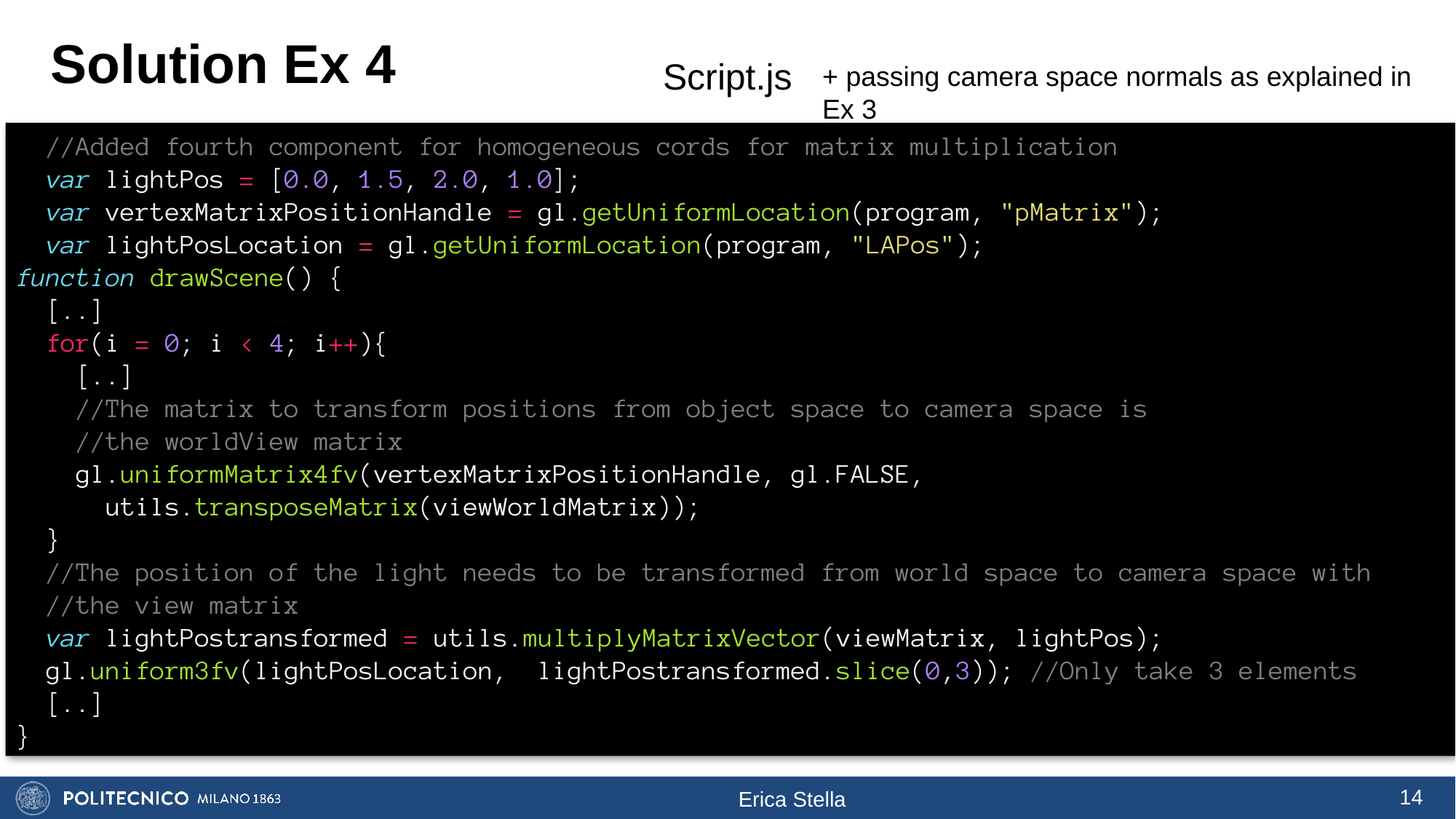

# Solution Ex 4
Script.js
+ passing camera space normals as explained in Ex 3
  //Added fourth component for homogeneous cords for matrix multiplication
  var lightPos = [0.0, 1.5, 2.0, 1.0];
  var vertexMatrixPositionHandle = gl.getUniformLocation(program, "pMatrix");
  var lightPosLocation = gl.getUniformLocation(program, "LAPos");
function drawScene() {
  [..]
  for(i = 0; i < 4; i++){
    [..]
    //The matrix to transform positions from object space to camera space is
    //the worldView matrix
    gl.uniformMatrix4fv(vertexMatrixPositionHandle, gl.FALSE,
      utils.transposeMatrix(viewWorldMatrix));
  }
  //The position of the light needs to be transformed from world space to camera space with
  //the view matrix
  var lightPostransformed = utils.multiplyMatrixVector(viewMatrix, lightPos);
  gl.uniform3fv(lightPosLocation,  lightPostransformed.slice(0,3)); //Only take 3 elements
  [..]
}
14
Erica Stella